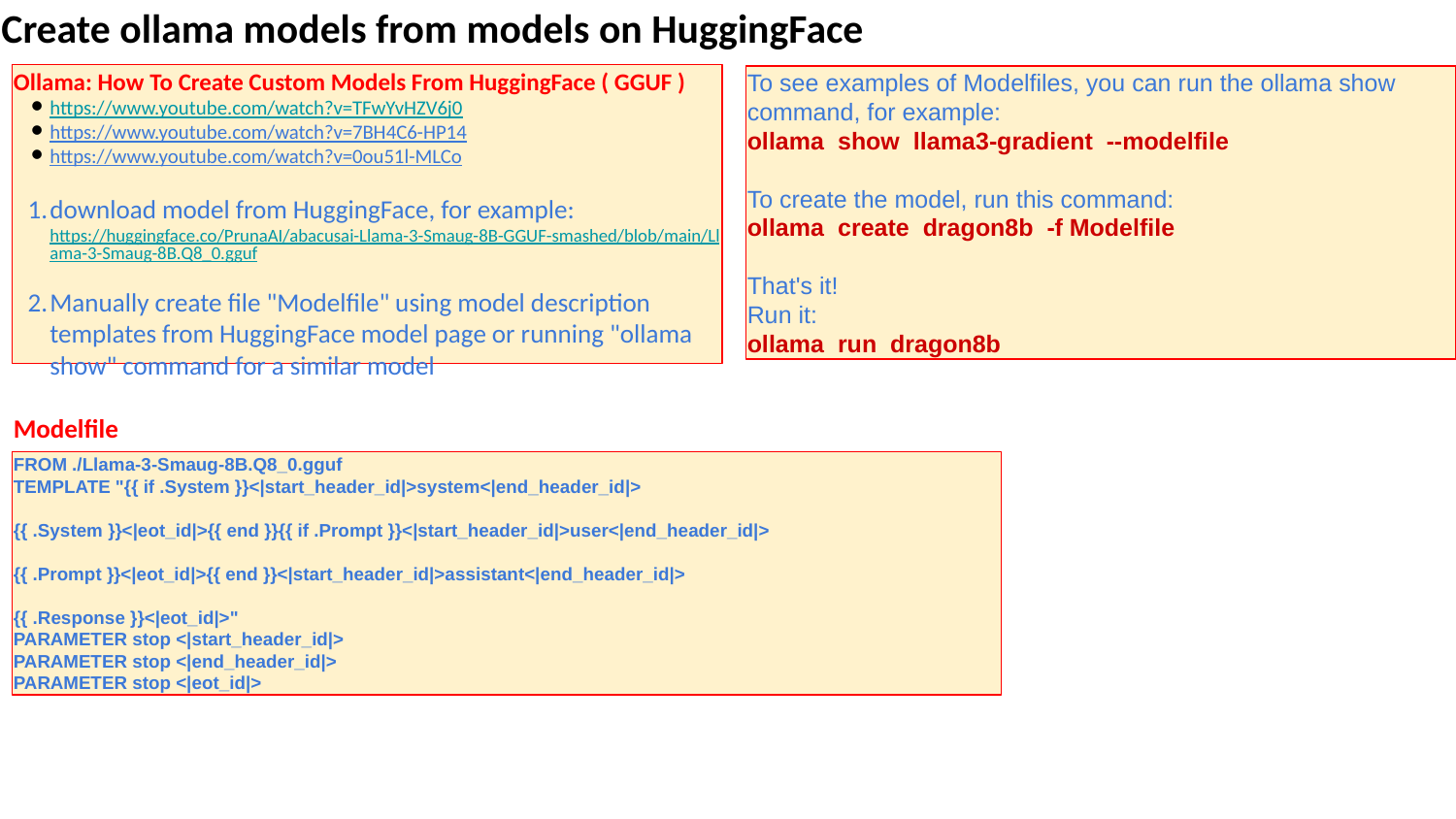

Create ollama models from models on HuggingFace
Ollama: How To Create Custom Models From HuggingFace ( GGUF )
https://www.youtube.com/watch?v=TFwYvHZV6j0
https://www.youtube.com/watch?v=7BH4C6-HP14
https://www.youtube.com/watch?v=0ou51l-MLCo

download model from HuggingFace, for example:
https://huggingface.co/PrunaAI/abacusai-Llama-3-Smaug-8B-GGUF-smashed/blob/main/Llama-3-Smaug-8B.Q8_0.gguf
Manually create file "Modelfile" using model description templates from HuggingFace model page or running "ollama show" command for a similar model
To see examples of Modelfiles, you can run the ollama show command, for example:
ollama  show  llama3-gradient  --modelfile

To create the model, run this command:
ollama  create  dragon8b  -f Modelfile

That's it!
Run it:
ollama  run  dragon8b
Modelfile
FROM ./Llama-3-Smaug-8B.Q8_0.gguf
TEMPLATE "{{ if .System }}<|start_header_id|>system<|end_header_id|>

{{ .System }}<|eot_id|>{{ end }}{{ if .Prompt }}<|start_header_id|>user<|end_header_id|>

{{ .Prompt }}<|eot_id|>{{ end }}<|start_header_id|>assistant<|end_header_id|>

{{ .Response }}<|eot_id|>"
PARAMETER stop <|start_header_id|>
PARAMETER stop <|end_header_id|>
PARAMETER stop <|eot_id|>